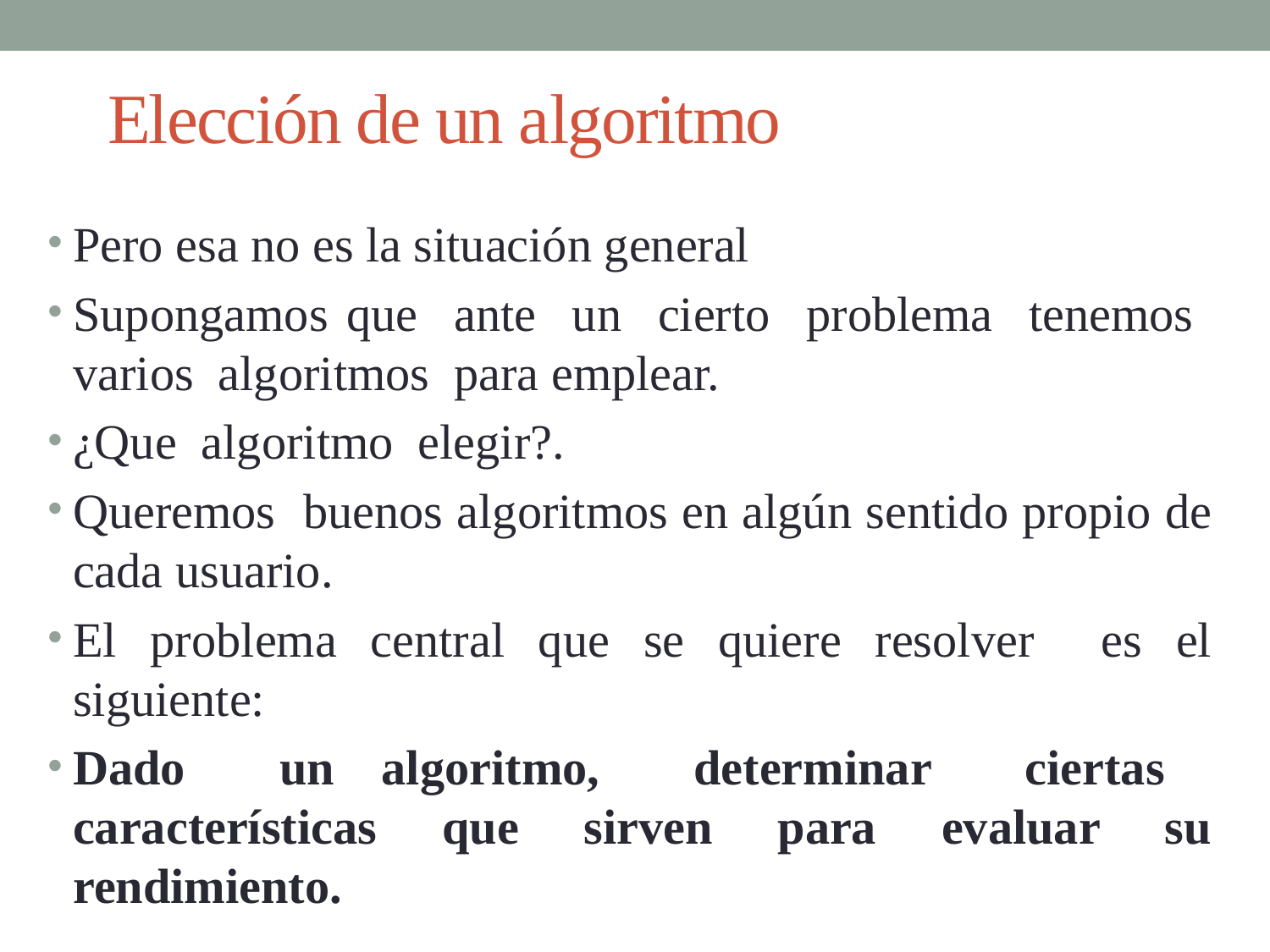

# Elección de un algoritmo
Pero esa no es la situación general
Supongamos que  ante  un  cierto  problema  tenemos  varios  algoritmos  para emplear.
¿Que  algoritmo  elegir?.
Queremos  buenos algoritmos en algún sentido propio de cada usuario.
El problema central que se quiere resolver  es el siguiente:
Dado  un algoritmo,  determinar  ciertas  características  que  sirven  para  evaluar  su rendimiento.